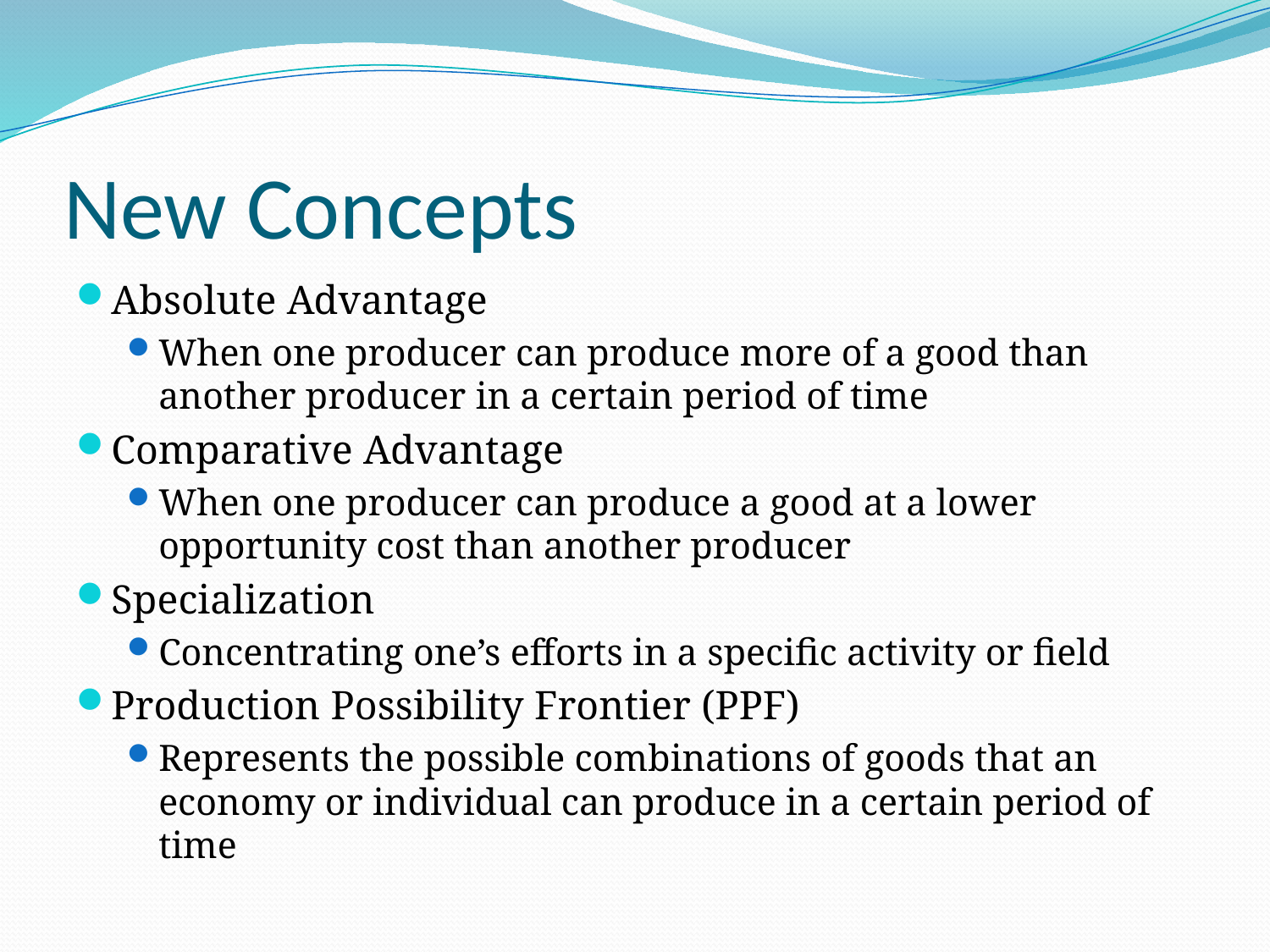

# New Concepts
Absolute Advantage
When one producer can produce more of a good than another producer in a certain period of time
Comparative Advantage
When one producer can produce a good at a lower opportunity cost than another producer
Specialization
Concentrating one’s efforts in a specific activity or field
Production Possibility Frontier (PPF)
Represents the possible combinations of goods that an economy or individual can produce in a certain period of time